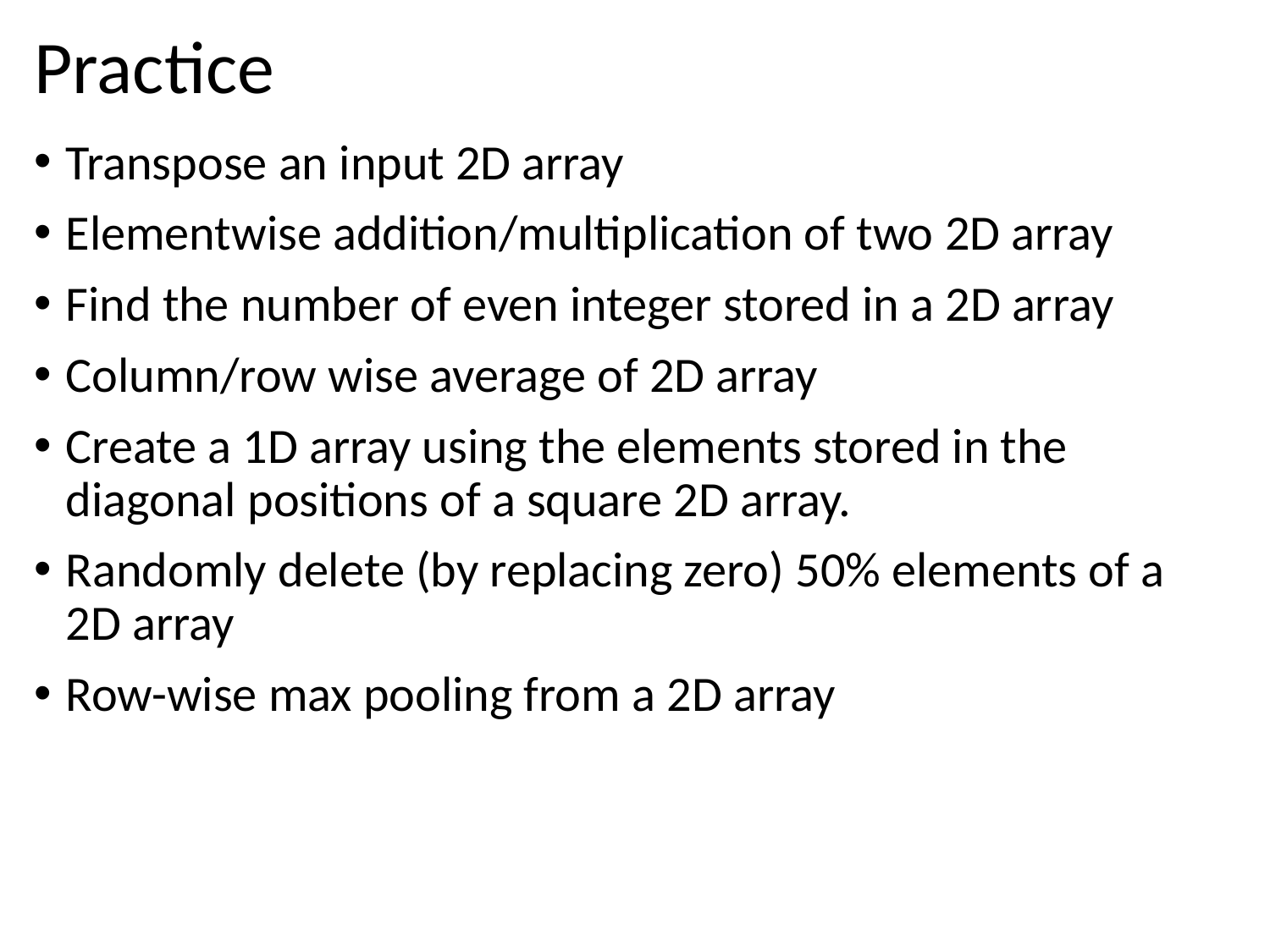

# Practice
Transpose an input 2D array
Elementwise addition/multiplication of two 2D array
Find the number of even integer stored in a 2D array
Column/row wise average of 2D array
Create a 1D array using the elements stored in the diagonal positions of a square 2D array.
Randomly delete (by replacing zero) 50% elements of a 2D array
Row-wise max pooling from a 2D array